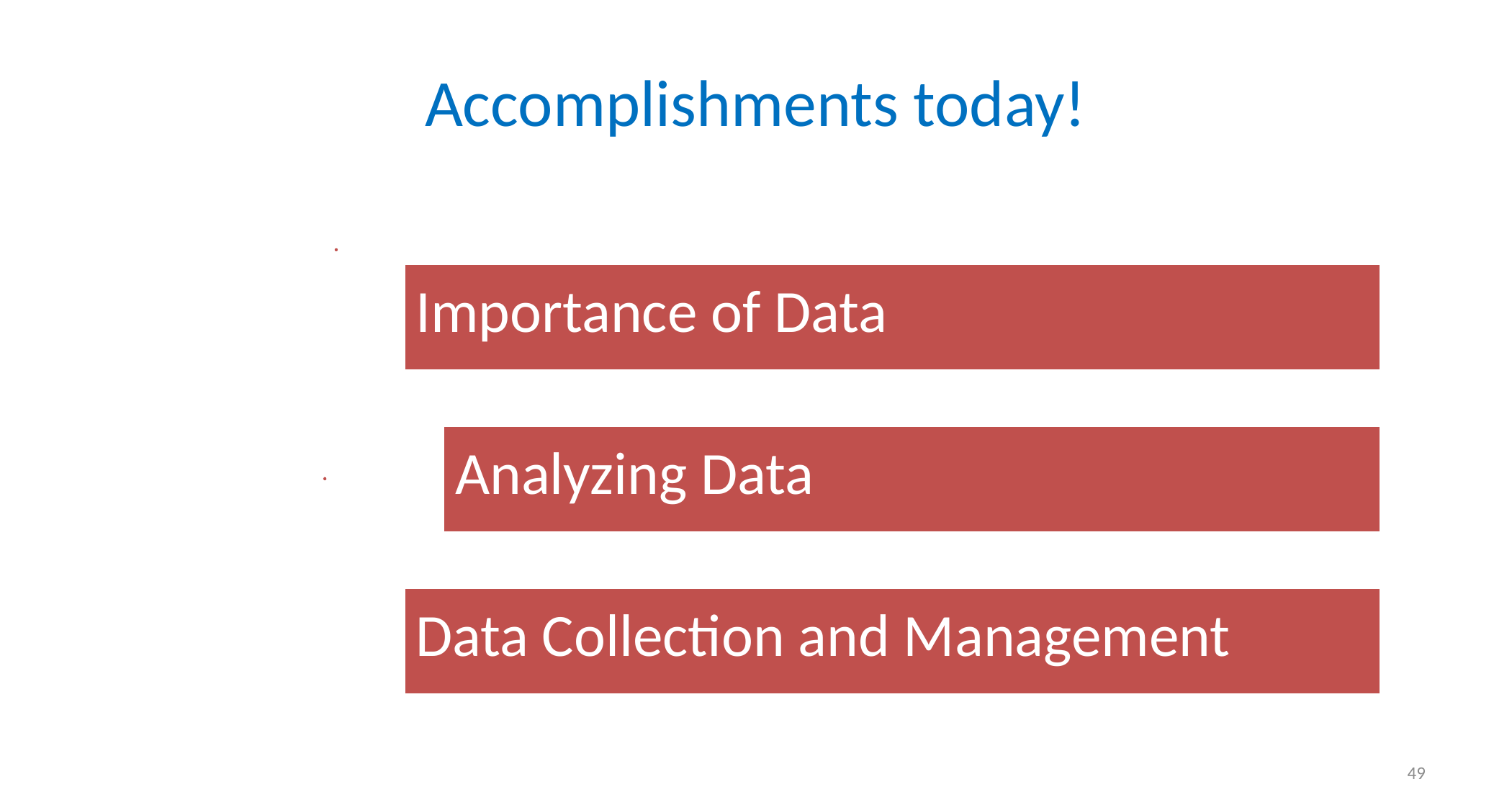

# Accomplishments today!
Importance of Data
Analyzing Data
Data Collection and Management
49